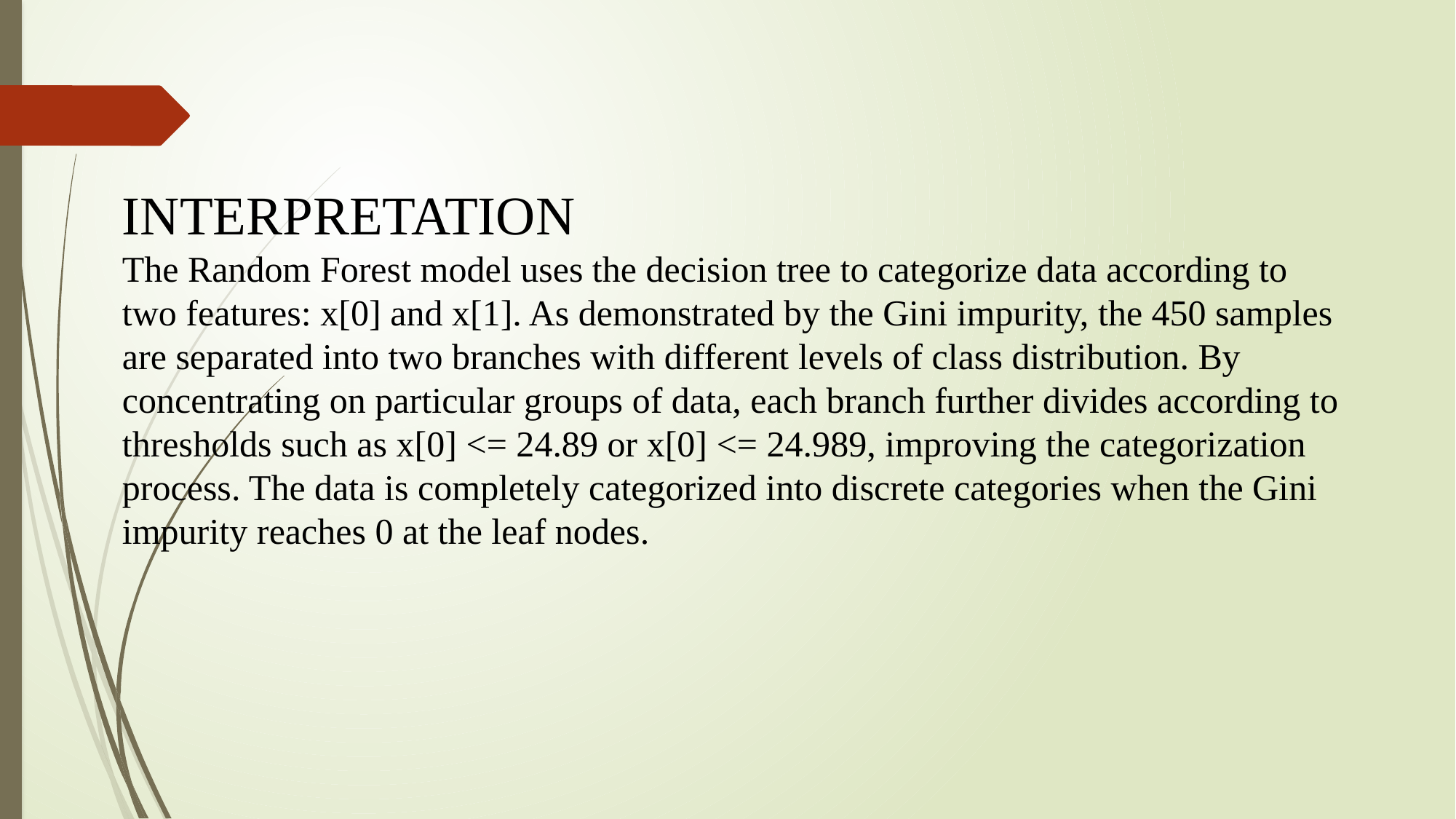

INTERPRETATION
The Random Forest model uses the decision tree to categorize data according to two features: x[0] and x[1]. As demonstrated by the Gini impurity, the 450 samples are separated into two branches with different levels of class distribution. By concentrating on particular groups of data, each branch further divides according to thresholds such as x[0] <= 24.89 or x[0] <= 24.989, improving the categorization process. The data is completely categorized into discrete categories when the Gini impurity reaches 0 at the leaf nodes.